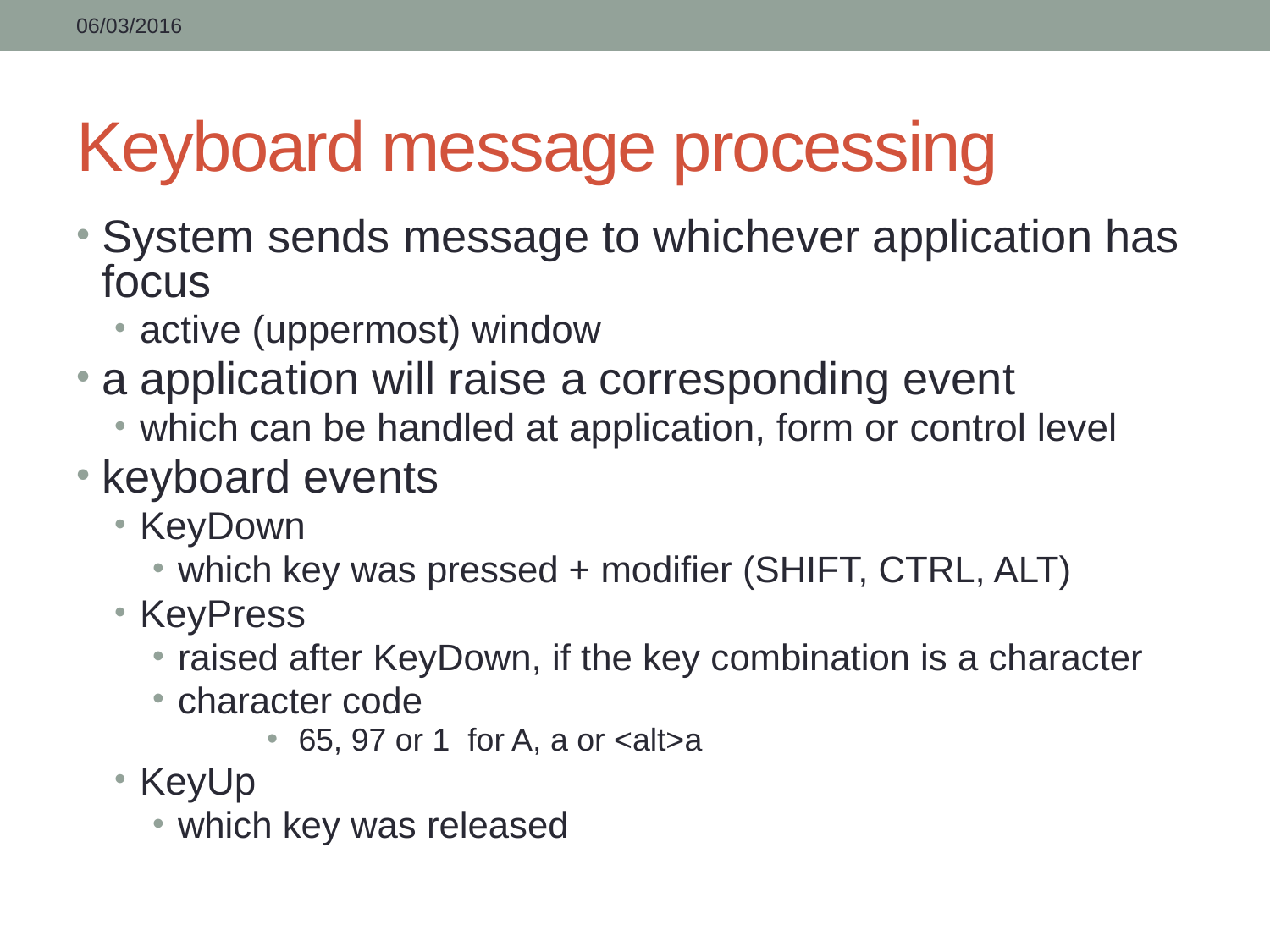

06/03/2016
# Keyboard message processing
System sends message to whichever application has focus
active (uppermost) window
a application will raise a corresponding event
which can be handled at application, form or control level
keyboard events
KeyDown
which key was pressed + modifier (SHIFT, CTRL, ALT)
KeyPress
raised after KeyDown, if the key combination is a character
character code
65, 97 or 1  for A, a or <alt>a
KeyUp
which key was released